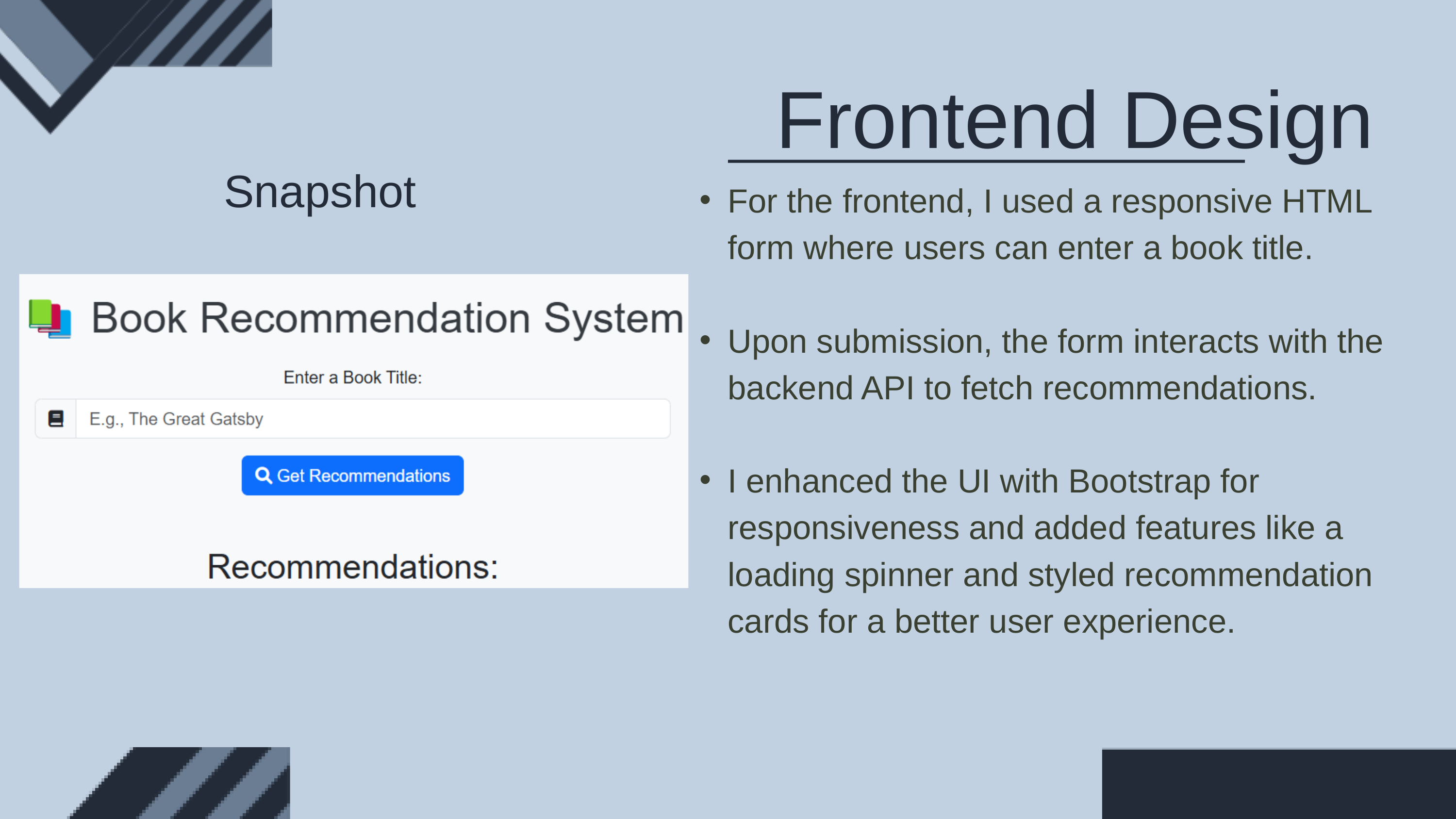

Frontend Design
Snapshot

For the frontend, I used a responsive HTML form where users can enter a book title.

Upon submission, the form interacts with the backend API to fetch recommendations.

I enhanced the UI with Bootstrap for responsiveness and added features like a loading spinner and styled recommendation cards for a better user experience.